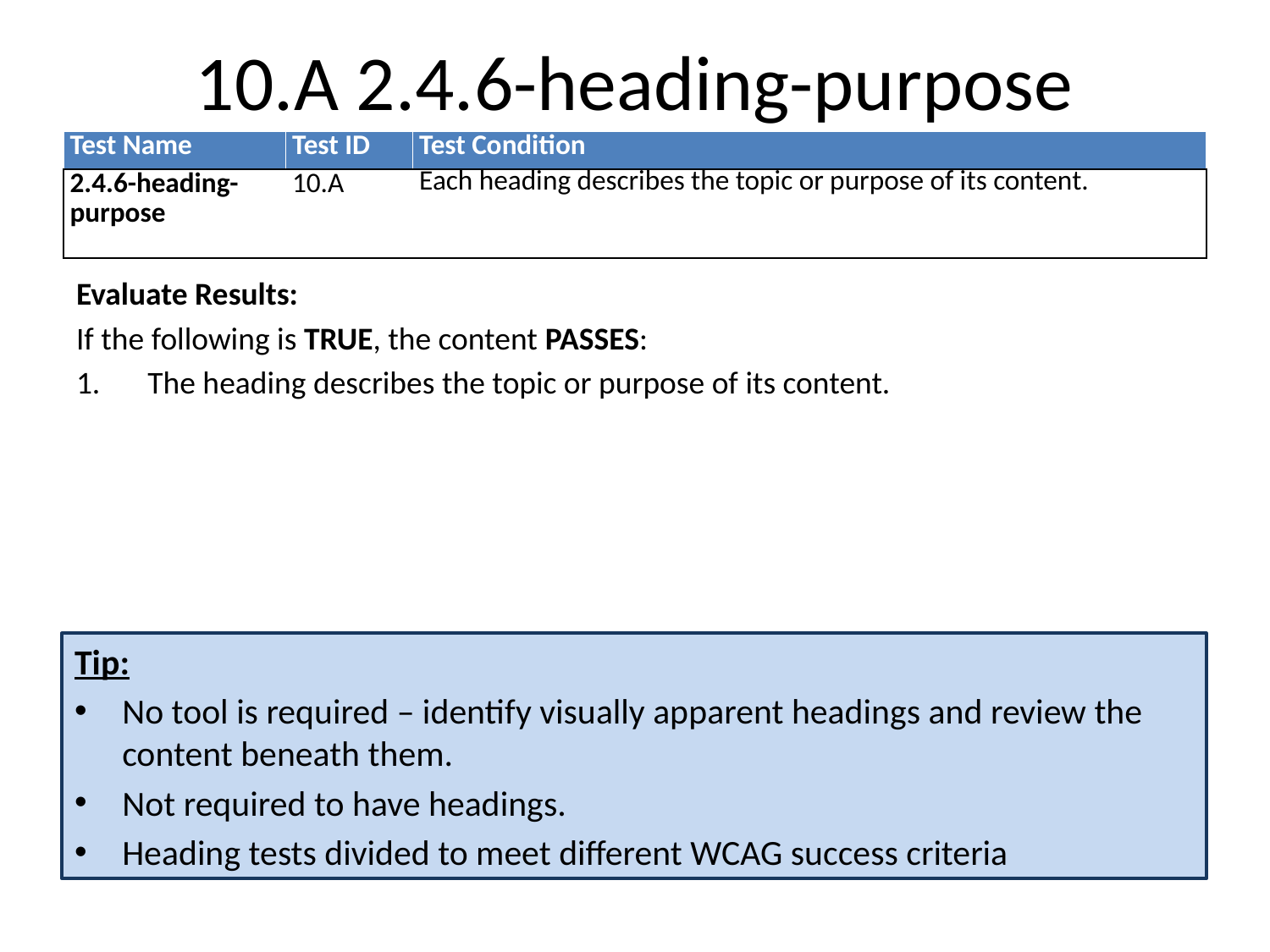

# 10.A 2.4.6-heading-purpose
| Test Name | Test ID | Test Condition |
| --- | --- | --- |
| 2.4.6-heading-purpose | 10.A | Each heading describes the topic or purpose of its content. |
Evaluate Results:
If the following is TRUE, the content PASSES:
The heading describes the topic or purpose of its content.
Tip:
No tool is required – identify visually apparent headings and review the content beneath them.
Not required to have headings.
Heading tests divided to meet different WCAG success criteria